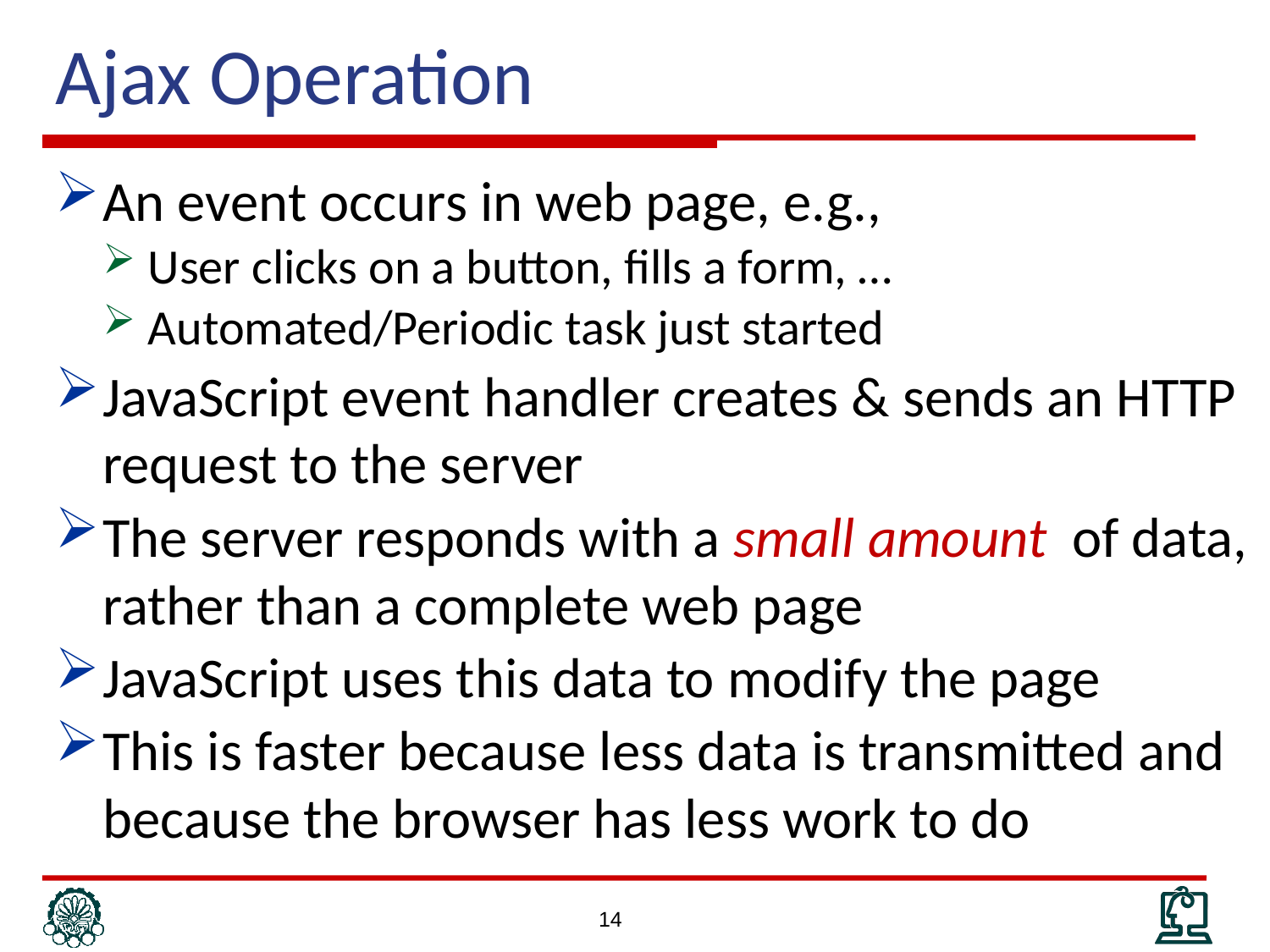

# Ajax Operation
An event occurs in web page, e.g.,
User clicks on a button, fills a form, …
Automated/Periodic task just started
JavaScript event handler creates & sends an HTTP request to the server
The server responds with a small amount  of data, rather than a complete web page
JavaScript uses this data to modify the page
This is faster because less data is transmitted and because the browser has less work to do

14